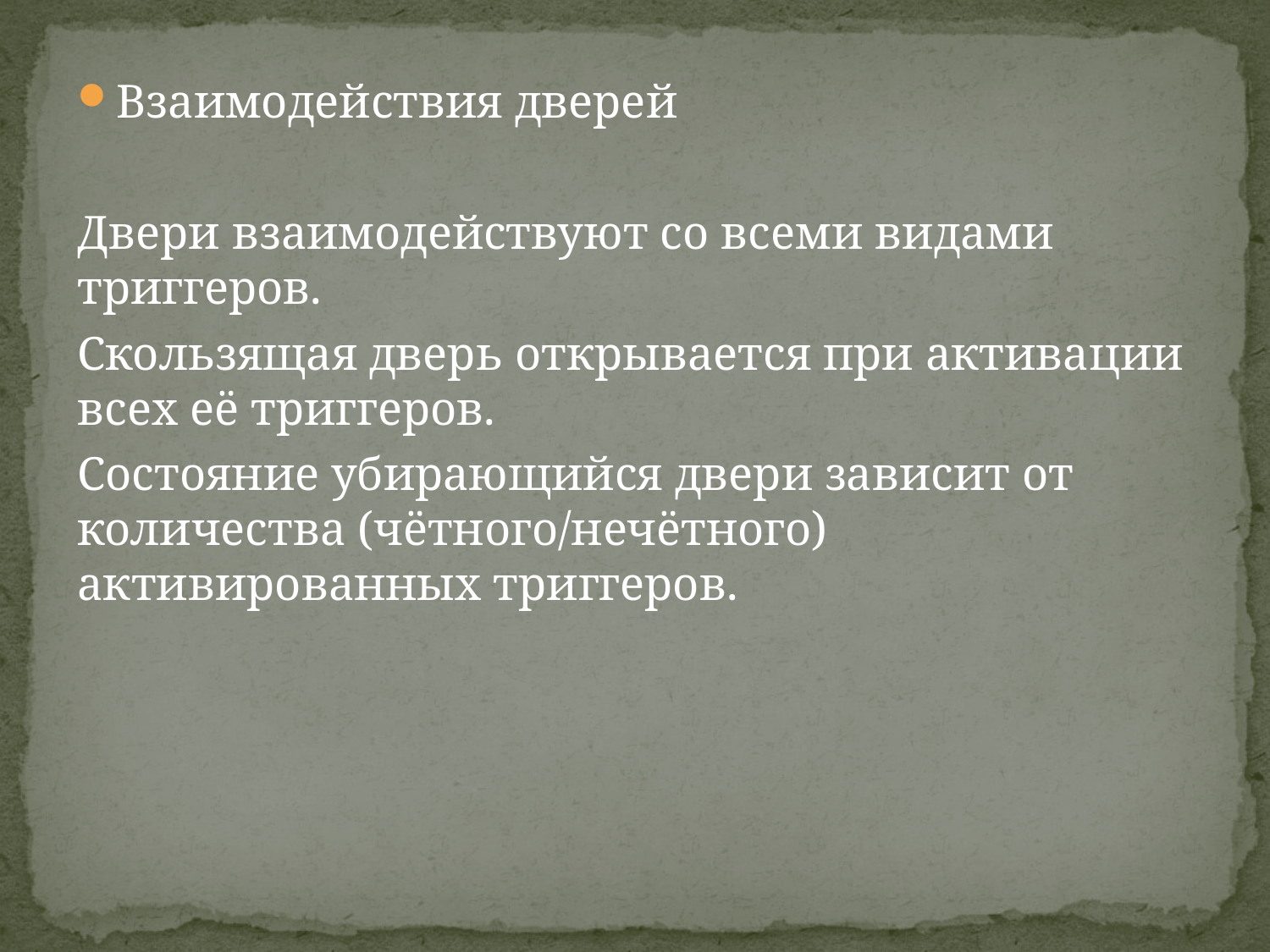

Взаимодействия дверей

Двери взаимодействуют со всеми видами триггеров.
Скользящая дверь открывается при активации всех её триггеров.
Состояние убирающийся двери зависит от количества (чётного/нечётного) активированных триггеров.